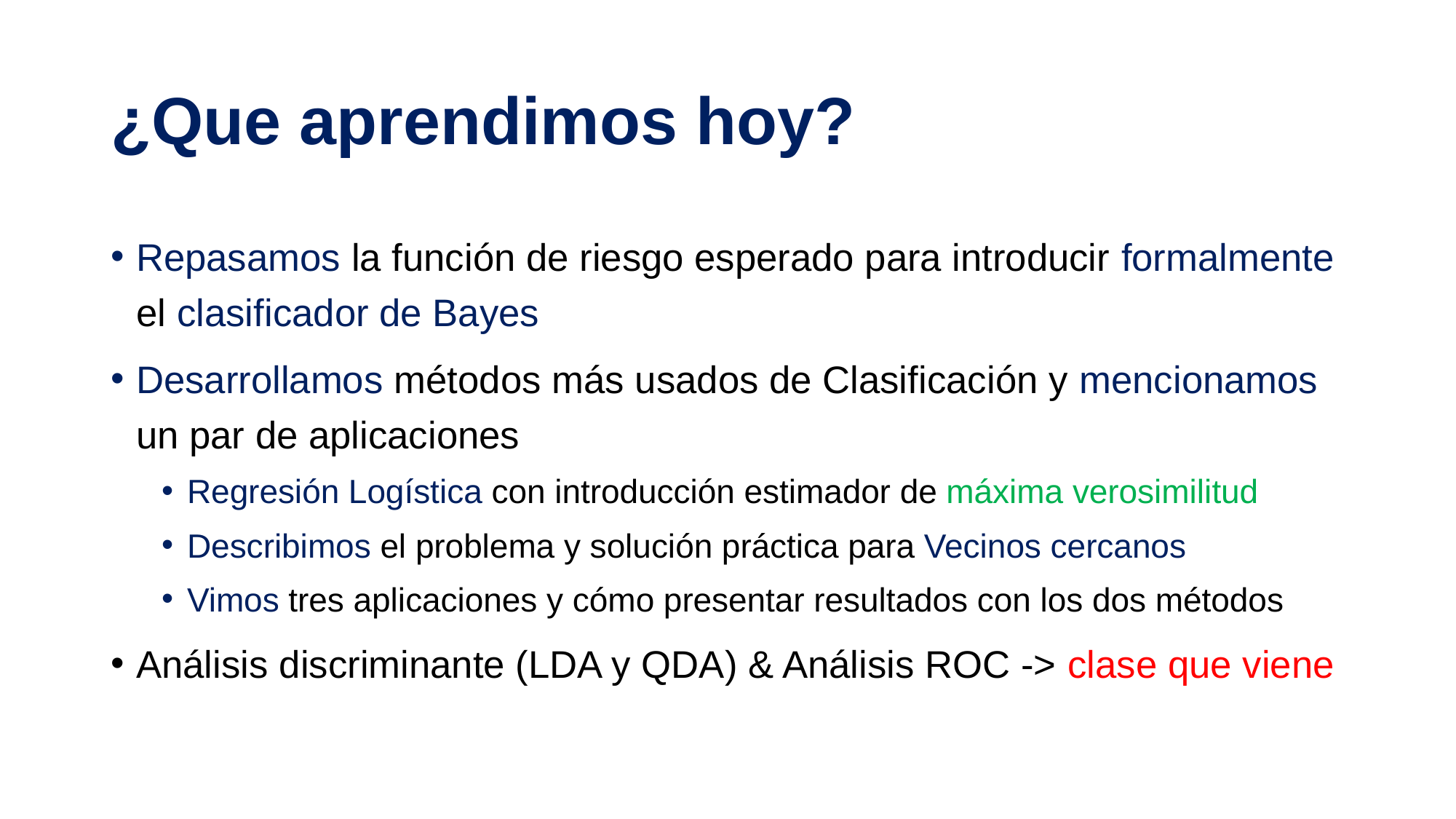

# ¿Que aprendimos hoy?
Repasamos la función de riesgo esperado para introducir formalmente el clasificador de Bayes
Desarrollamos métodos más usados de Clasificación y mencionamos un par de aplicaciones
Regresión Logística con introducción estimador de máxima verosimilitud
Describimos el problema y solución práctica para Vecinos cercanos
Vimos tres aplicaciones y cómo presentar resultados con los dos métodos
Análisis discriminante (LDA y QDA) & Análisis ROC -> clase que viene